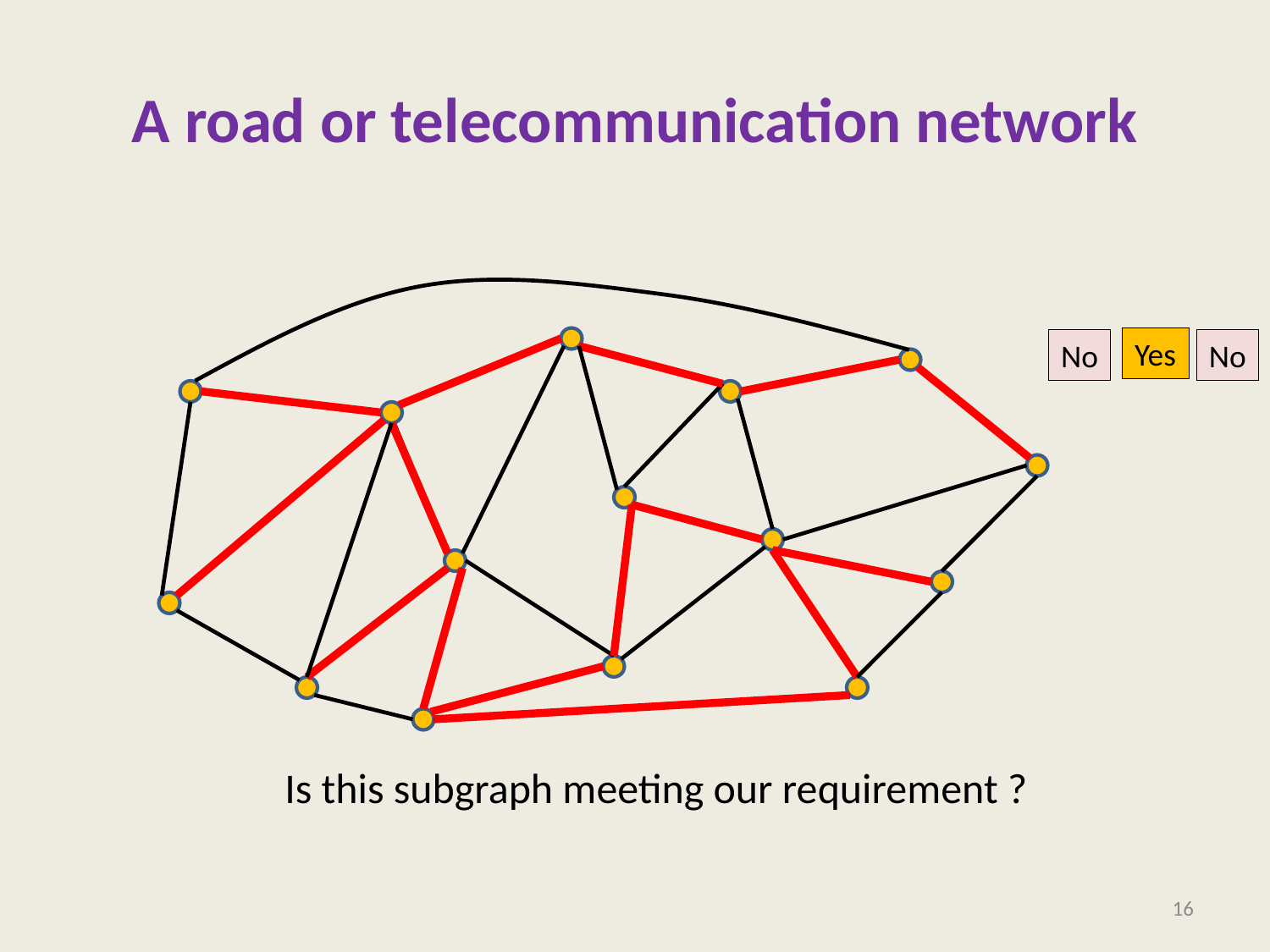

# A road or telecommunication network

Is this subgraph meeting our requirement ?

Yes
No
No

16